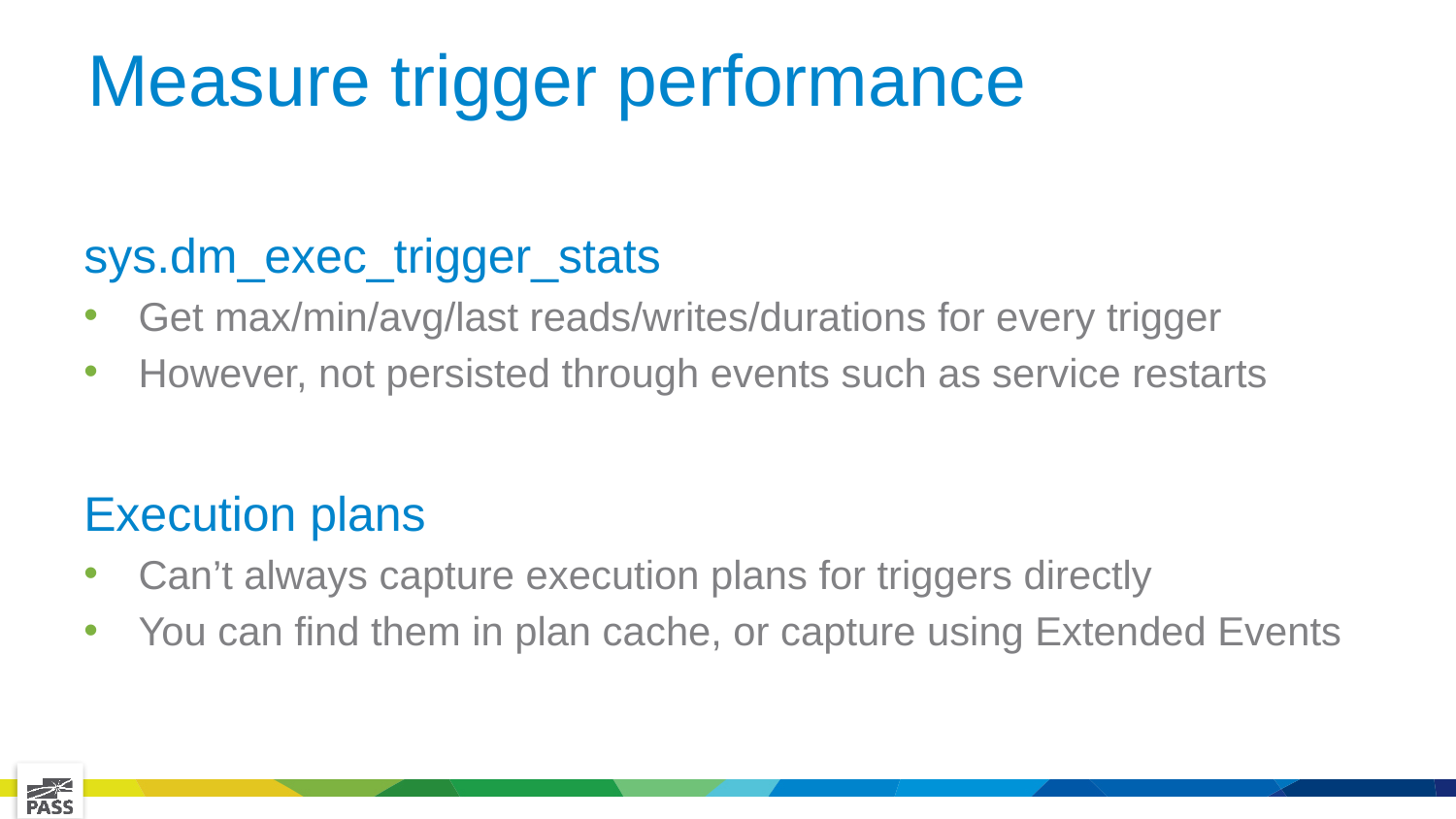

# Measure trigger performance
sys.dm_exec_trigger_stats
Get max/min/avg/last reads/writes/durations for every trigger
However, not persisted through events such as service restarts

Execution plans
Can’t always capture execution plans for triggers directly
You can find them in plan cache, or capture using Extended Events